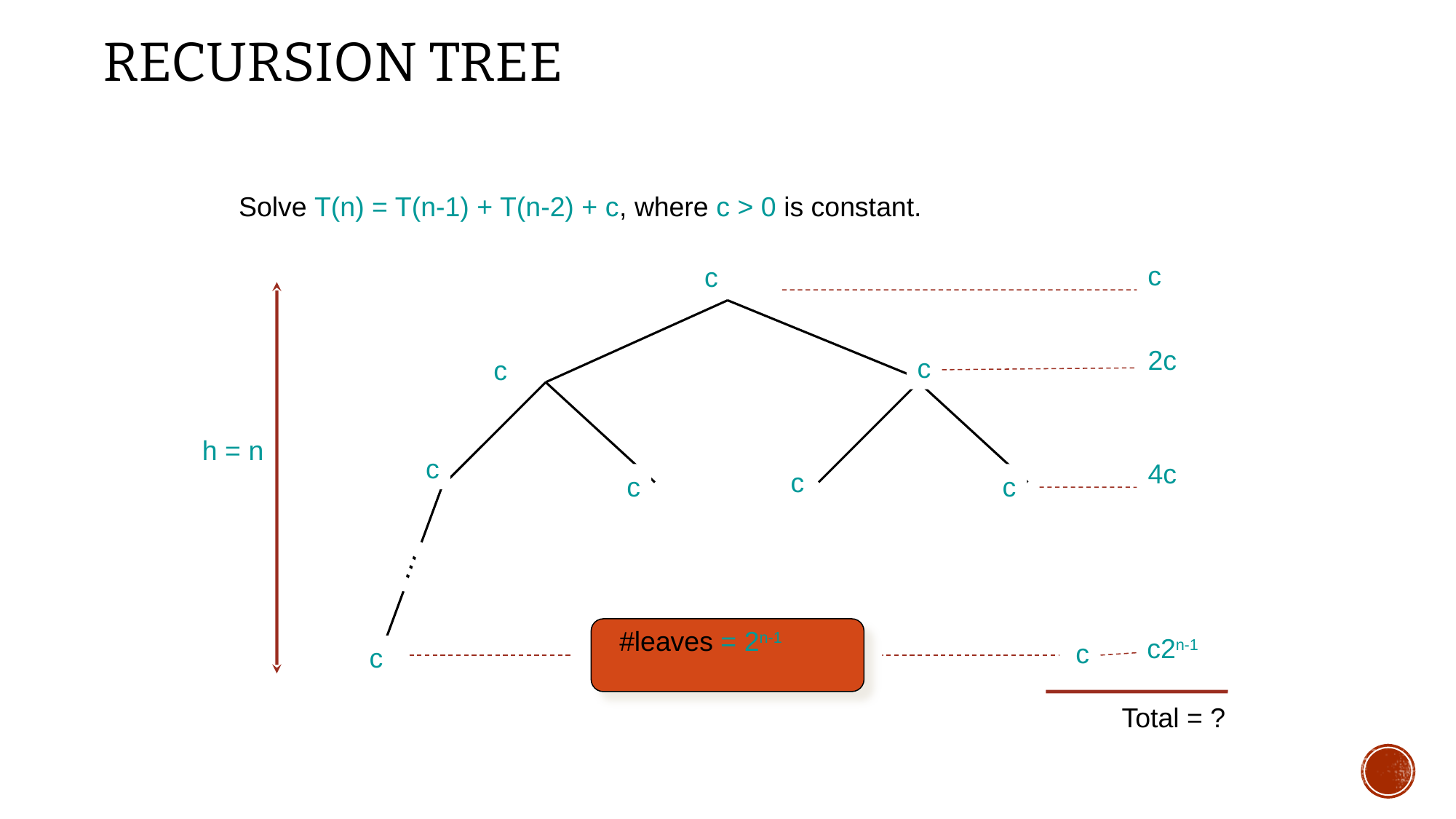

# Recursion tree
Solve T(n) = T(n-1) + T(n-2) + c, where c > 0 is constant.
c
c

2c
c
c

h = n
c
4c
c
c
c

…

#leaves = 2n-1
c2n-1
c
c

Total = ?